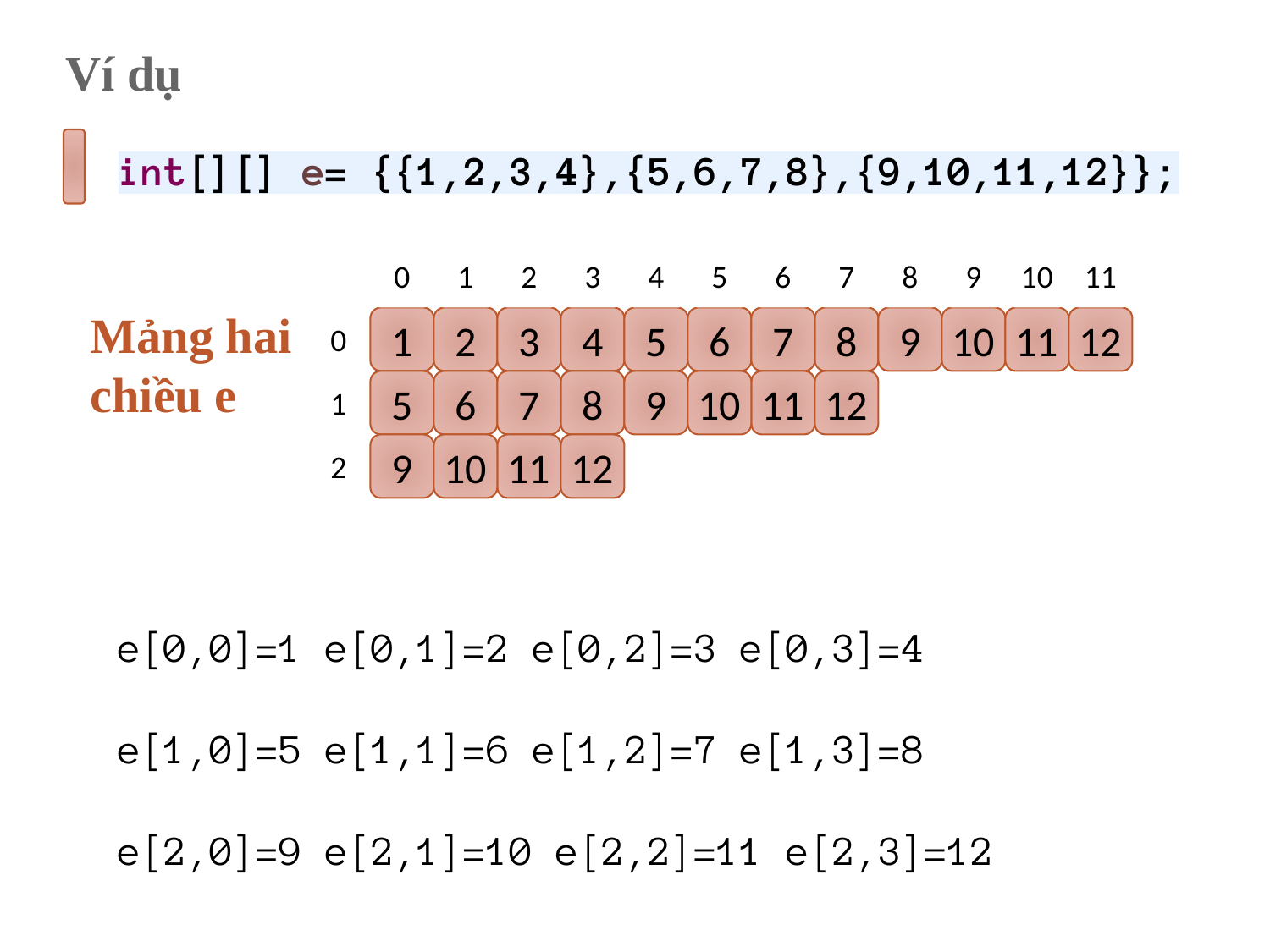

# Khai báo khởi tạo mảng
Ví dụ

int[][] e= {{1,2,3,4},{5,6,7,8},{9,10,11,12}};
0
1
2
3
4
5
6
7
8
9
10
11
Mảng hai chiều e
0
1
2
3
4
5
6
7
8
9
10
11
12
1
5
6
7
8
9
10
11
12
2
9
10
11
12
e[0,0]=1 e[0,1]=2 e[0,2]=3 e[0,3]=4

e[1,0]=5 e[1,1]=6 e[1,2]=7 e[1,3]=8

e[2,0]=9 e[2,1]=10 e[2,2]=11 e[2,3]=12